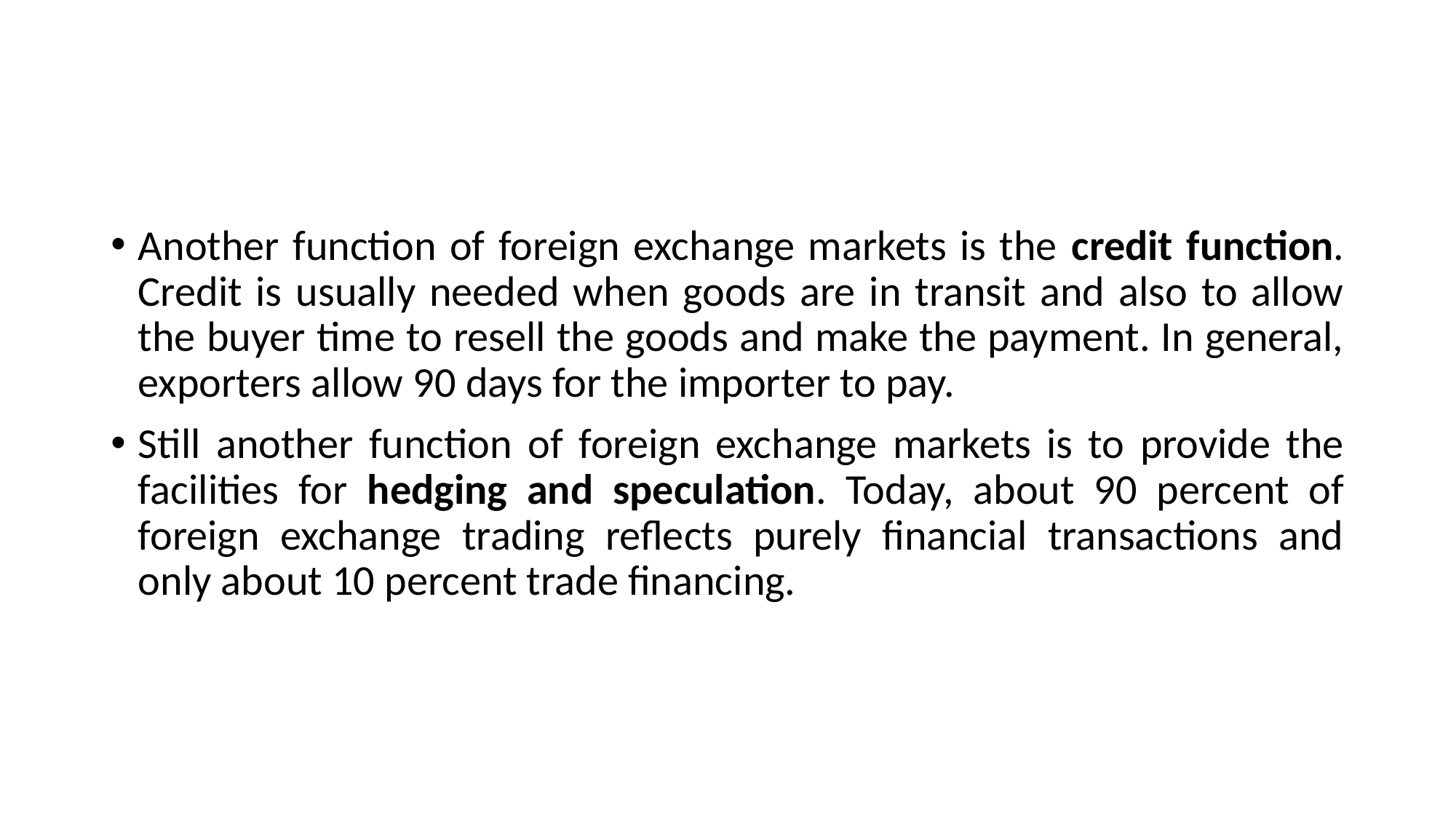

#
Another function of foreign exchange markets is the credit function. Credit is usually needed when goods are in transit and also to allow the buyer time to resell the goods and make the payment. In general, exporters allow 90 days for the importer to pay.
Still another function of foreign exchange markets is to provide the facilities for hedging and speculation. Today, about 90 percent of foreign exchange trading reflects purely financial transactions and only about 10 percent trade financing.